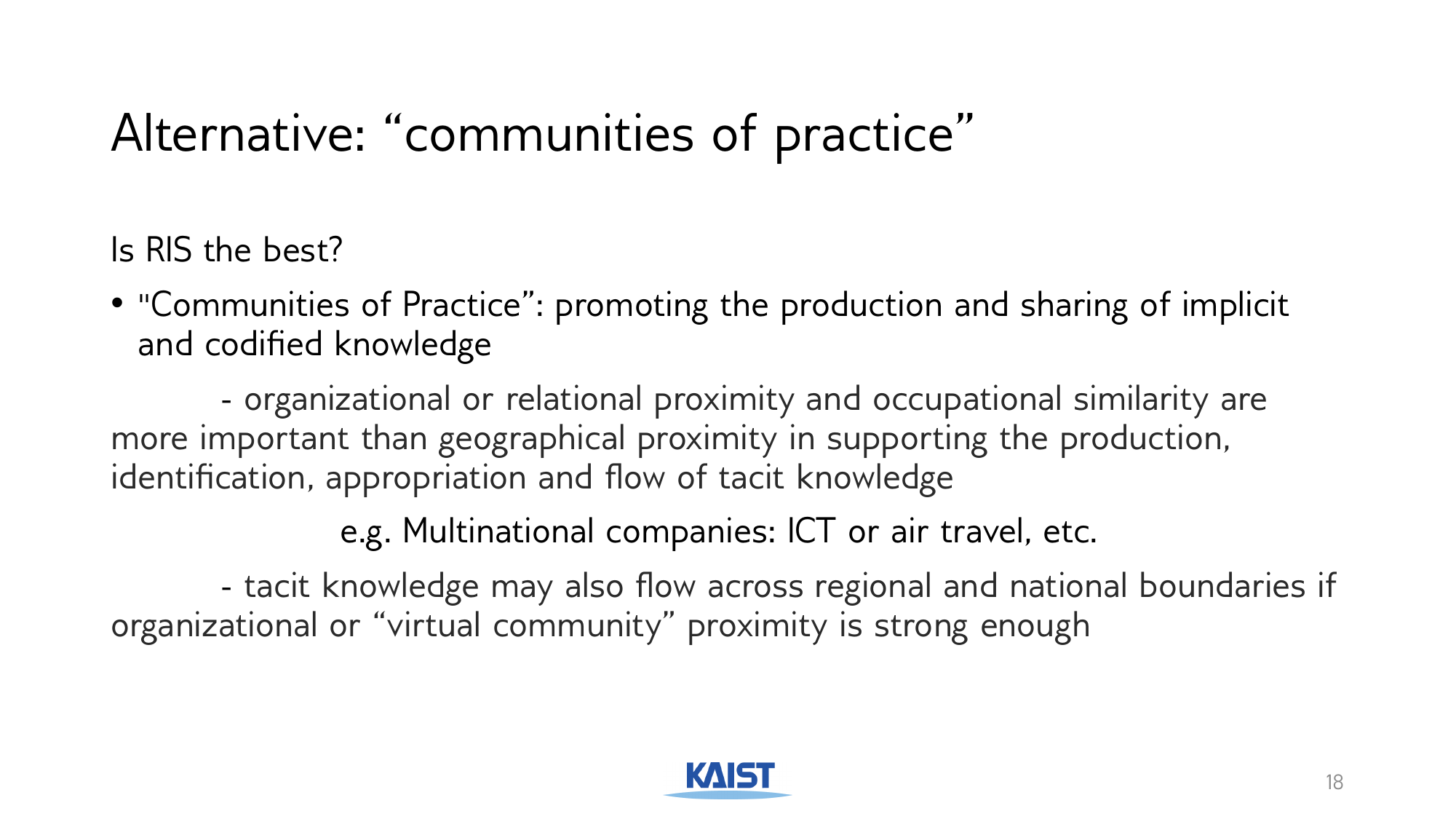

# Alternative: “communities of practice”
Is RIS the best?
"Communities of Practice”: promoting the production and sharing of implicit and codified knowledge
	- organizational or relational proximity and occupational similarity are more important than geographical proximity in supporting the production, identification, appropriation and flow of tacit knowledge
		 e.g. Multinational companies: ICT or air travel, etc.
	- tacit knowledge may also flow across regional and national boundaries if organizational or “virtual community” proximity is strong enough
18